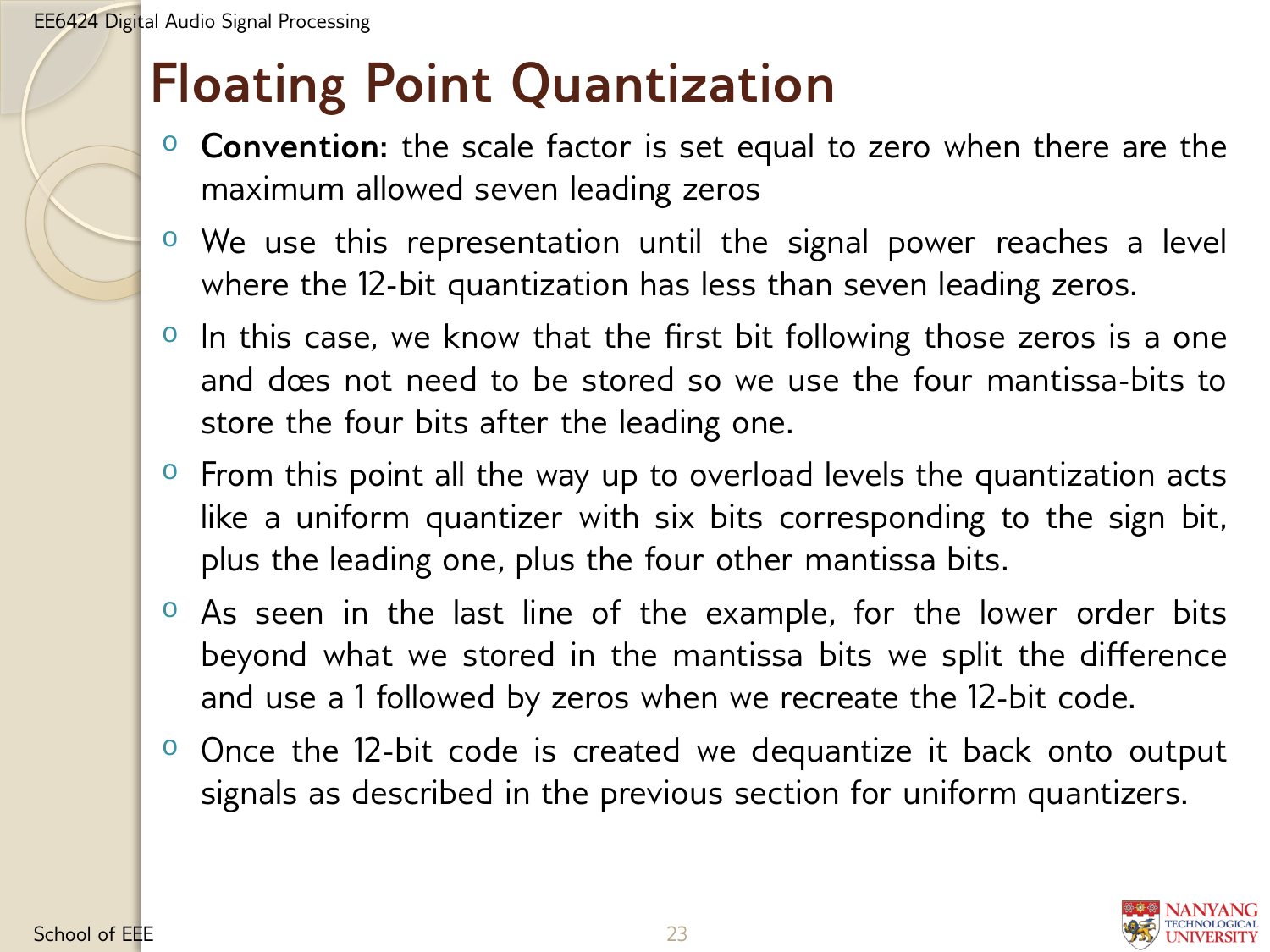

# Floating Point Quantization
Convention: the scale factor is set equal to zero when there are the maximum allowed seven leading zeros
We use this representation until the signal power reaches a level where the 12-bit quantization has less than seven leading zeros.
In this case, we know that the first bit following those zeros is a one and does not need to be stored so we use the four mantissa-bits to store the four bits after the leading one.
From this point all the way up to overload levels the quantization acts like a uniform quantizer with six bits corresponding to the sign bit, plus the leading one, plus the four other mantissa bits.
As seen in the last line of the example, for the lower order bits beyond what we stored in the mantissa bits we split the difference and use a 1 followed by zeros when we recreate the 12-bit code.
Once the 12-bit code is created we dequantize it back onto output signals as described in the previous section for uniform quantizers.

School of EEE
23